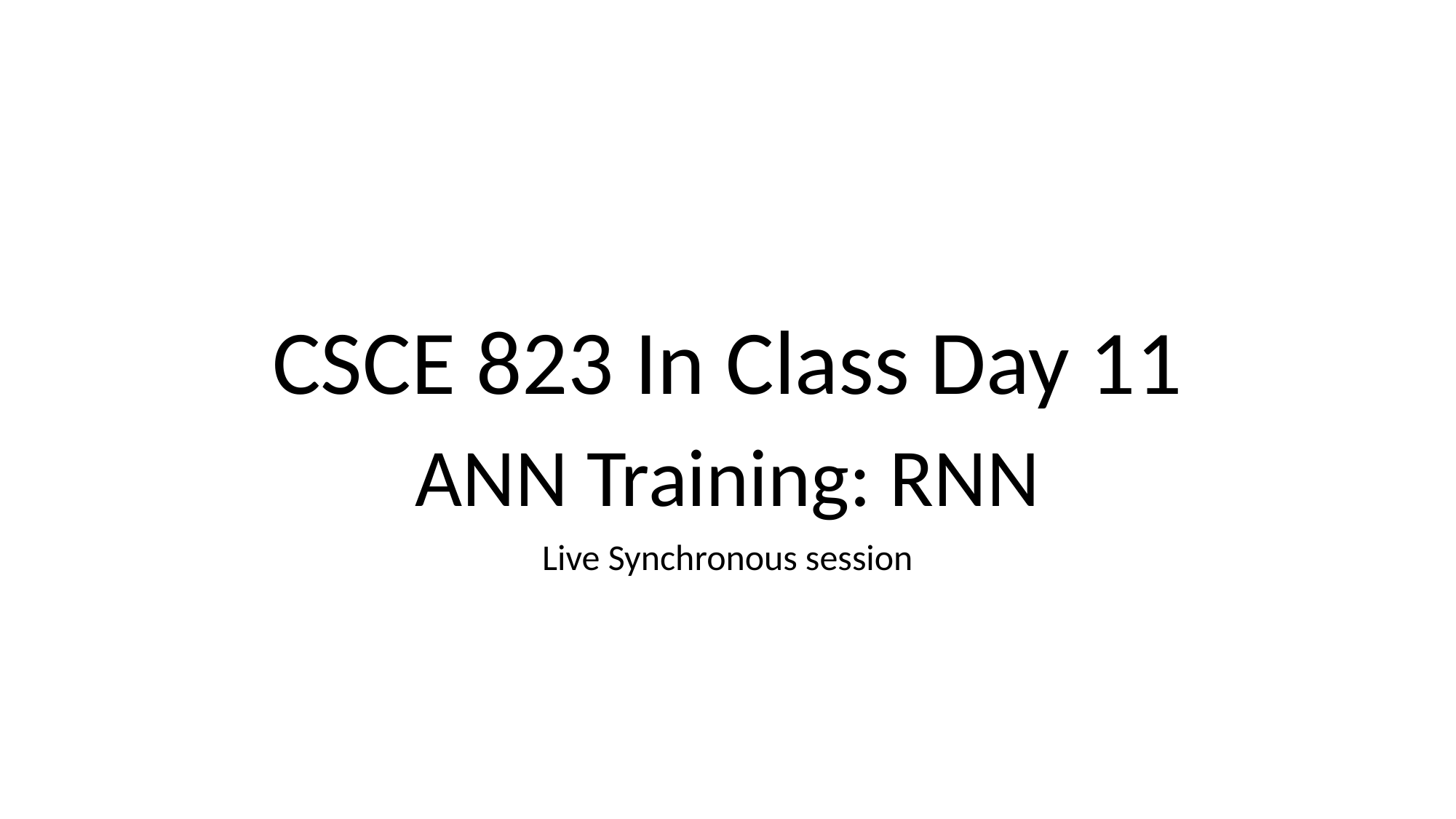

# CSCE 823 In Class Day 11
ANN Training: RNN
Live Synchronous session